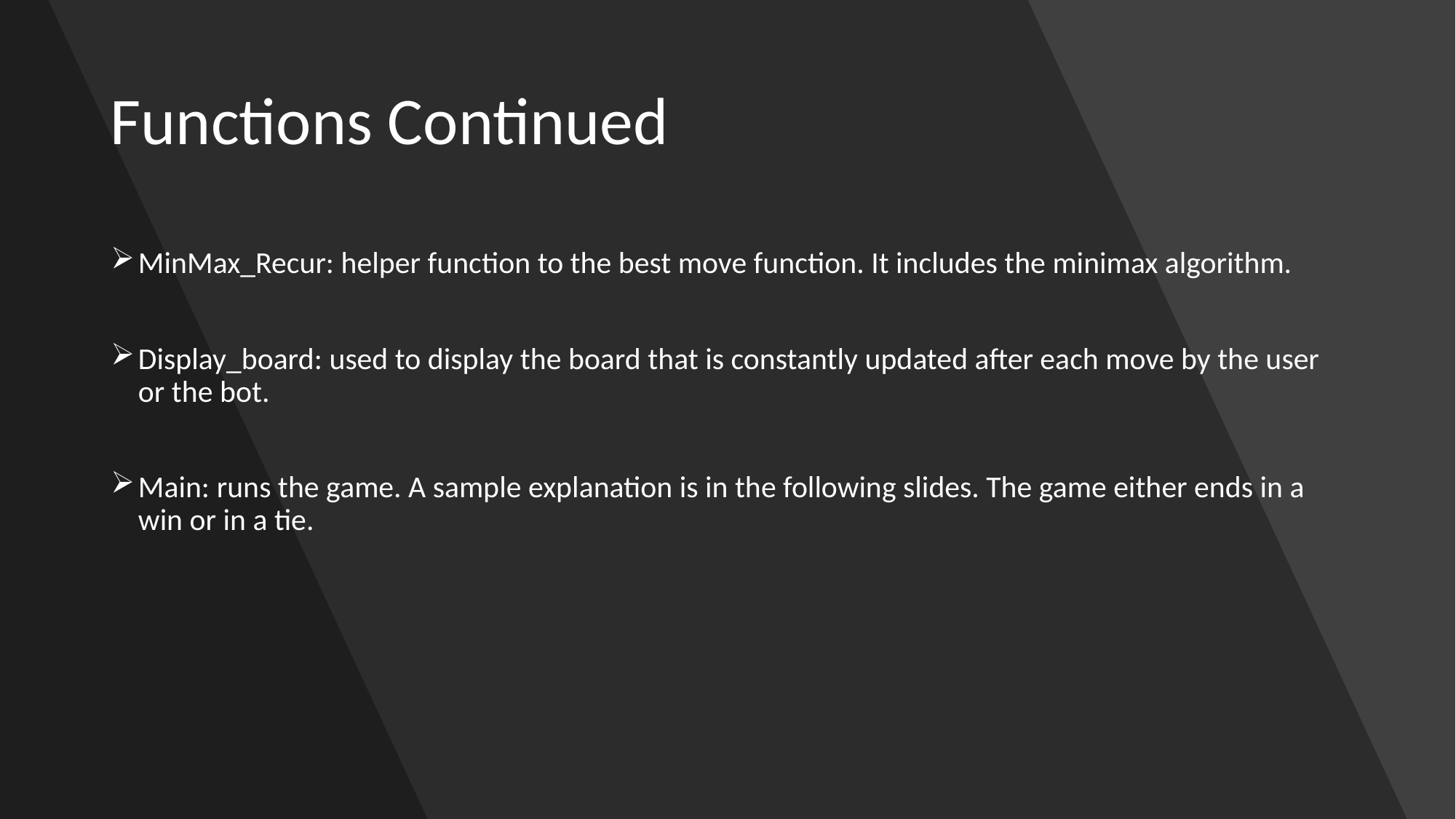

# Functions Continued
MinMax_Recur: helper function to the best move function. It includes the minimax algorithm.

Display_board: used to display the board that is constantly updated after each move by the user or the bot.

Main: runs the game. A sample explanation is in the following slides. The game either ends in a win or in a tie.